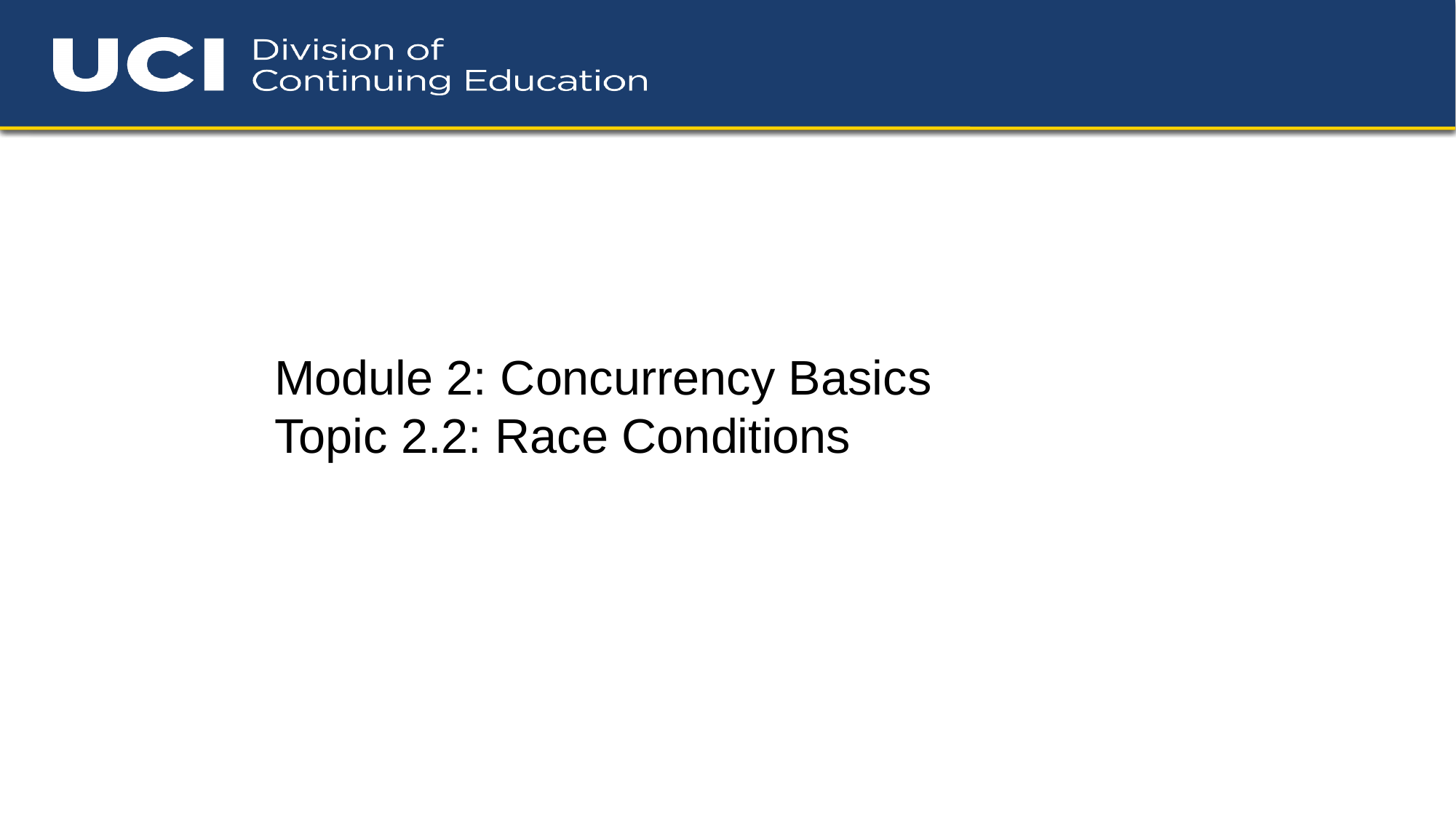

Module 2: Concurrency Basics
Topic 2.2: Race Conditions